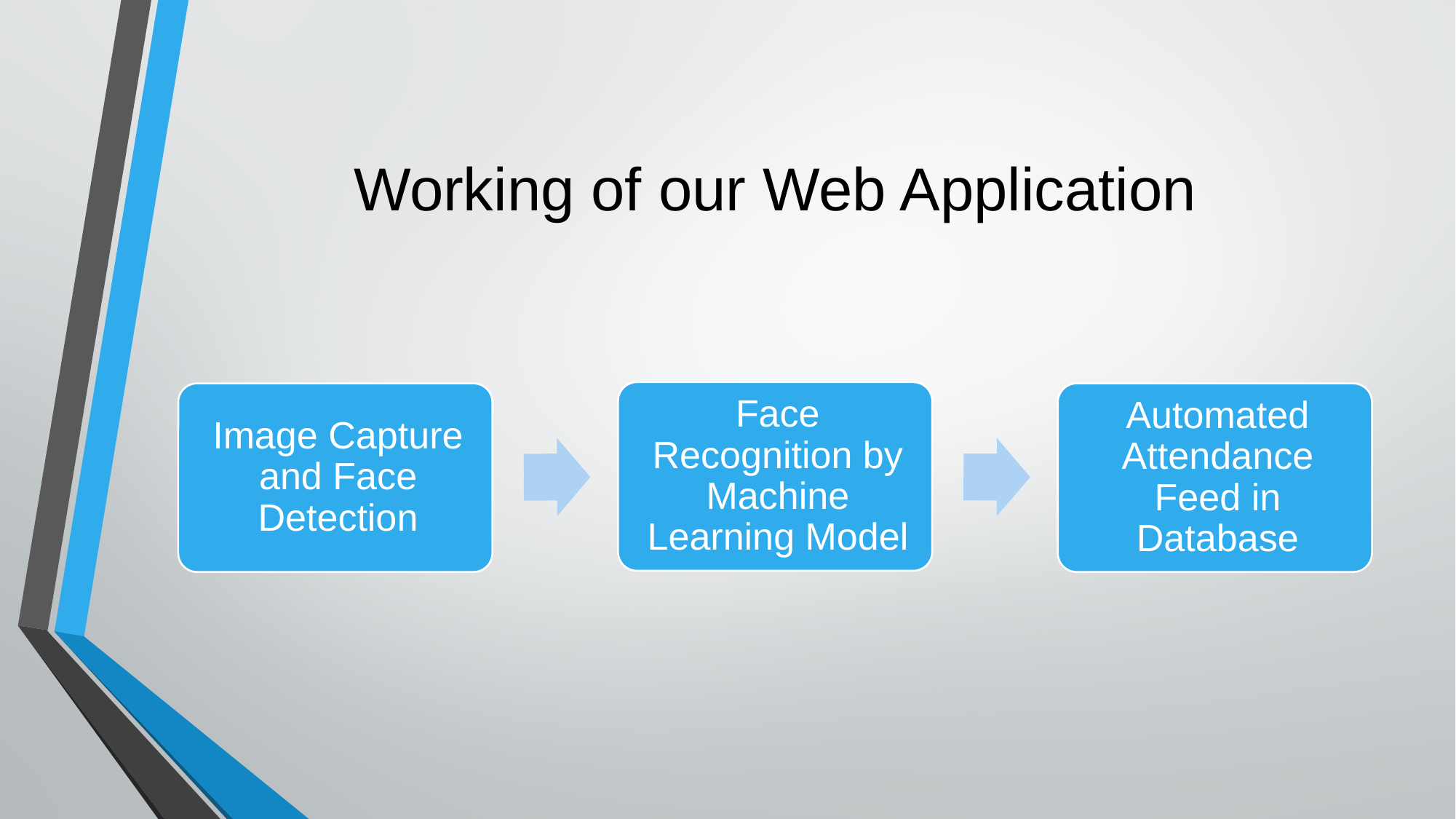

# Working of our Web Application
Image Capture and Face Detection

Face Recognition by Machine Learning Model

Automated Attendance Feed in Database